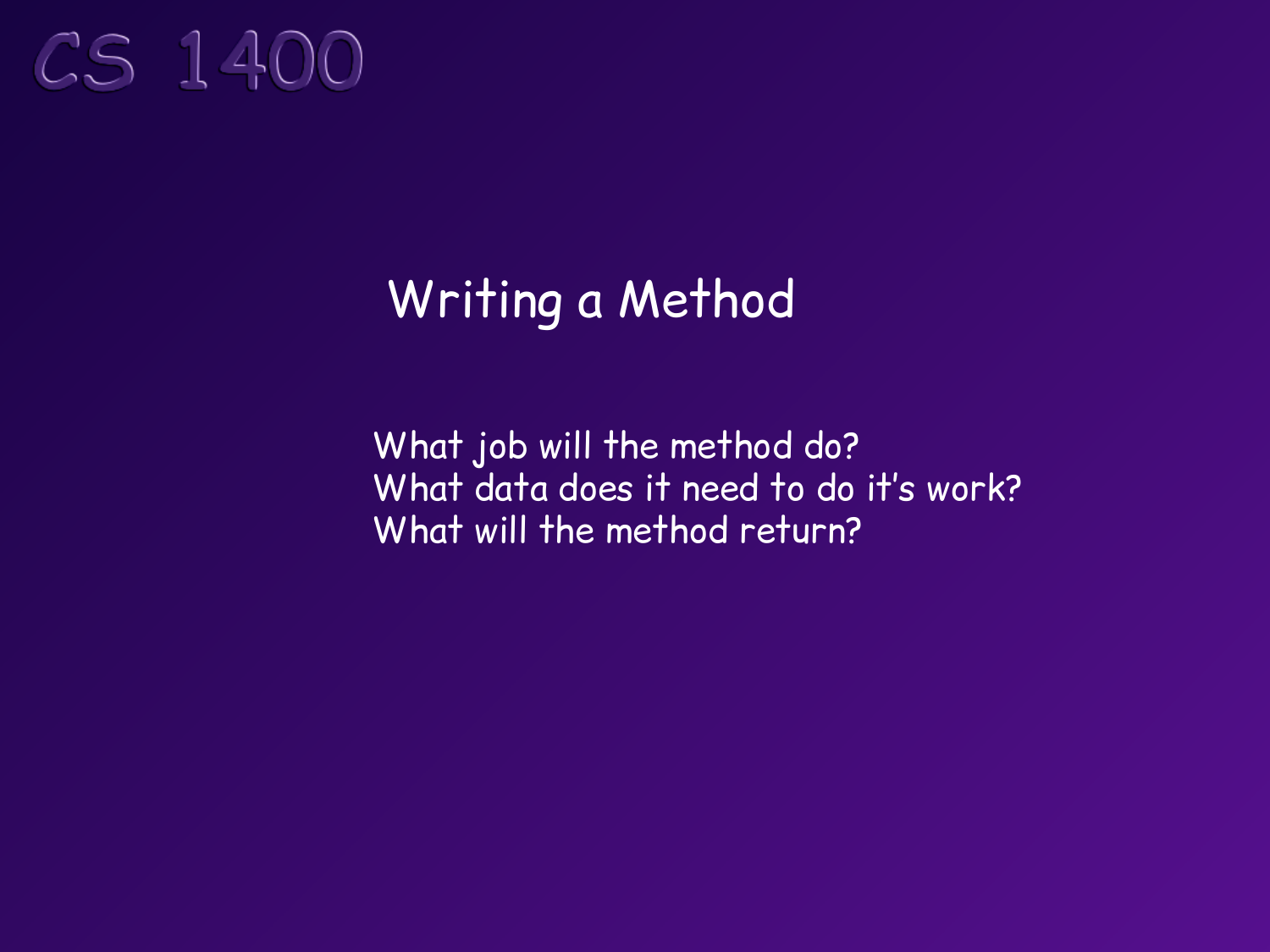

Writing a Method
What job will the method do?
What data does it need to do it’s work?
What will the method return?